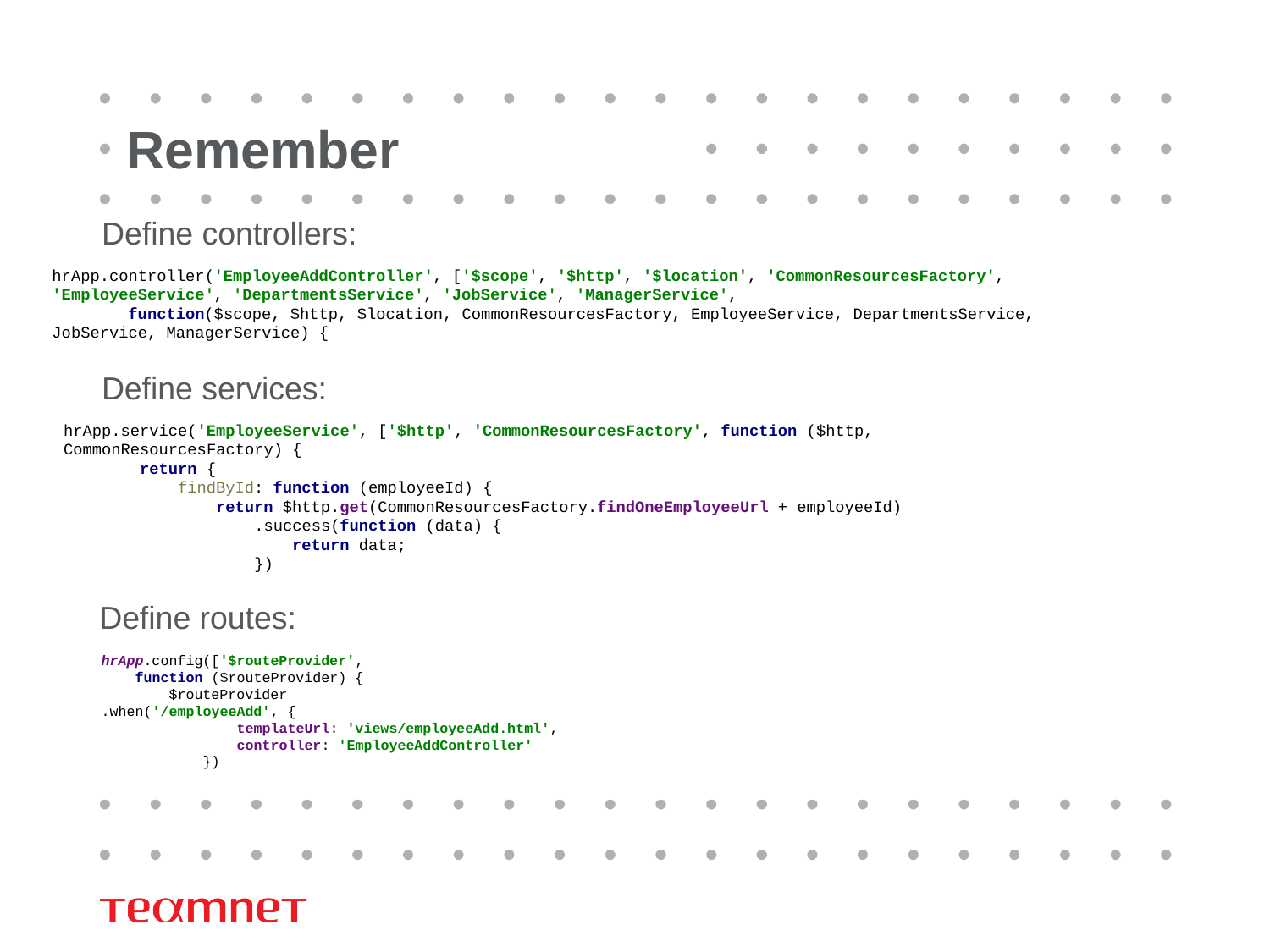

Remember
Define controllers:
hrApp.controller('EmployeeAddController', ['$scope', '$http', '$location', 'CommonResourcesFactory', 'EmployeeService', 'DepartmentsService', 'JobService', 'ManagerService',
        function($scope, $http, $location, CommonResourcesFactory, EmployeeService, DepartmentsService, JobService, ManagerService) {
Define services:
hrApp.service('EmployeeService', ['$http', 'CommonResourcesFactory', function ($http, CommonResourcesFactory) {
        return {
            findById: function (employeeId) {
                return $http.get(CommonResourcesFactory.findOneEmployeeUrl + employeeId)
                    .success(function (data) {
                        return data;
                    })

Define routes:
hrApp.config(['$routeProvider',
    function ($routeProvider) {
        $routeProvider
.when('/employeeAdd', {
                templateUrl: 'views/employeeAdd.html',
                controller: 'EmployeeAddController'
            })